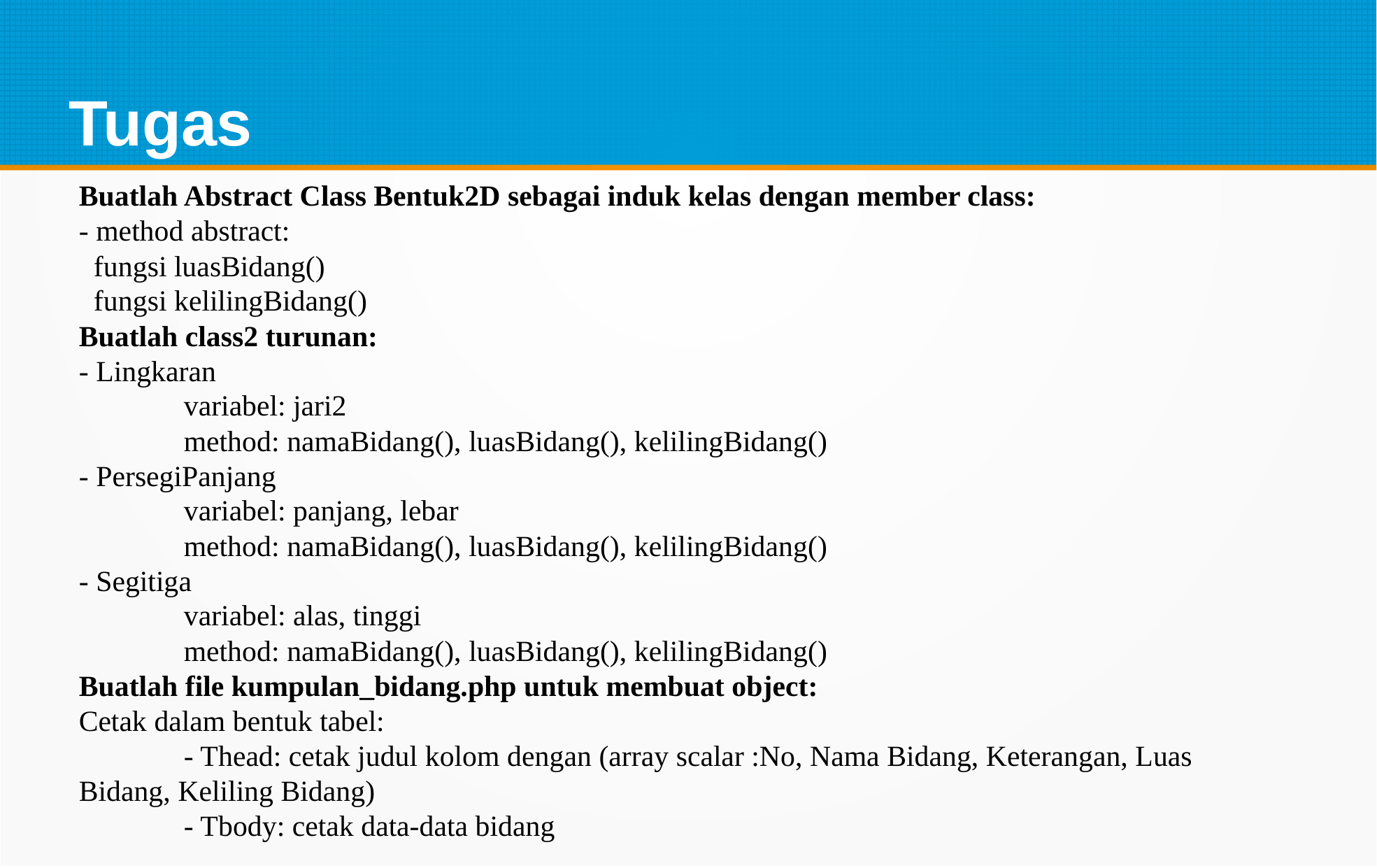

Tugas
Buatlah Abstract Class Bentuk2D sebagai induk kelas dengan member class:
- method abstract:
  fungsi luasBidang()
  fungsi kelilingBidang()
Buatlah class2 turunan:
- Lingkaran
	variabel: jari2
	method: namaBidang(), luasBidang(), kelilingBidang()
- PersegiPanjang
	variabel: panjang, lebar
	method: namaBidang(), luasBidang(), kelilingBidang()
- Segitiga
	variabel: alas, tinggi
	method: namaBidang(), luasBidang(), kelilingBidang()
Buatlah file kumpulan_bidang.php untuk membuat object:
Cetak dalam bentuk tabel:
	- Thead: cetak judul kolom dengan (array scalar :No, Nama Bidang, Keterangan, Luas Bidang, Keliling Bidang)
	- Tbody: cetak data-data bidang